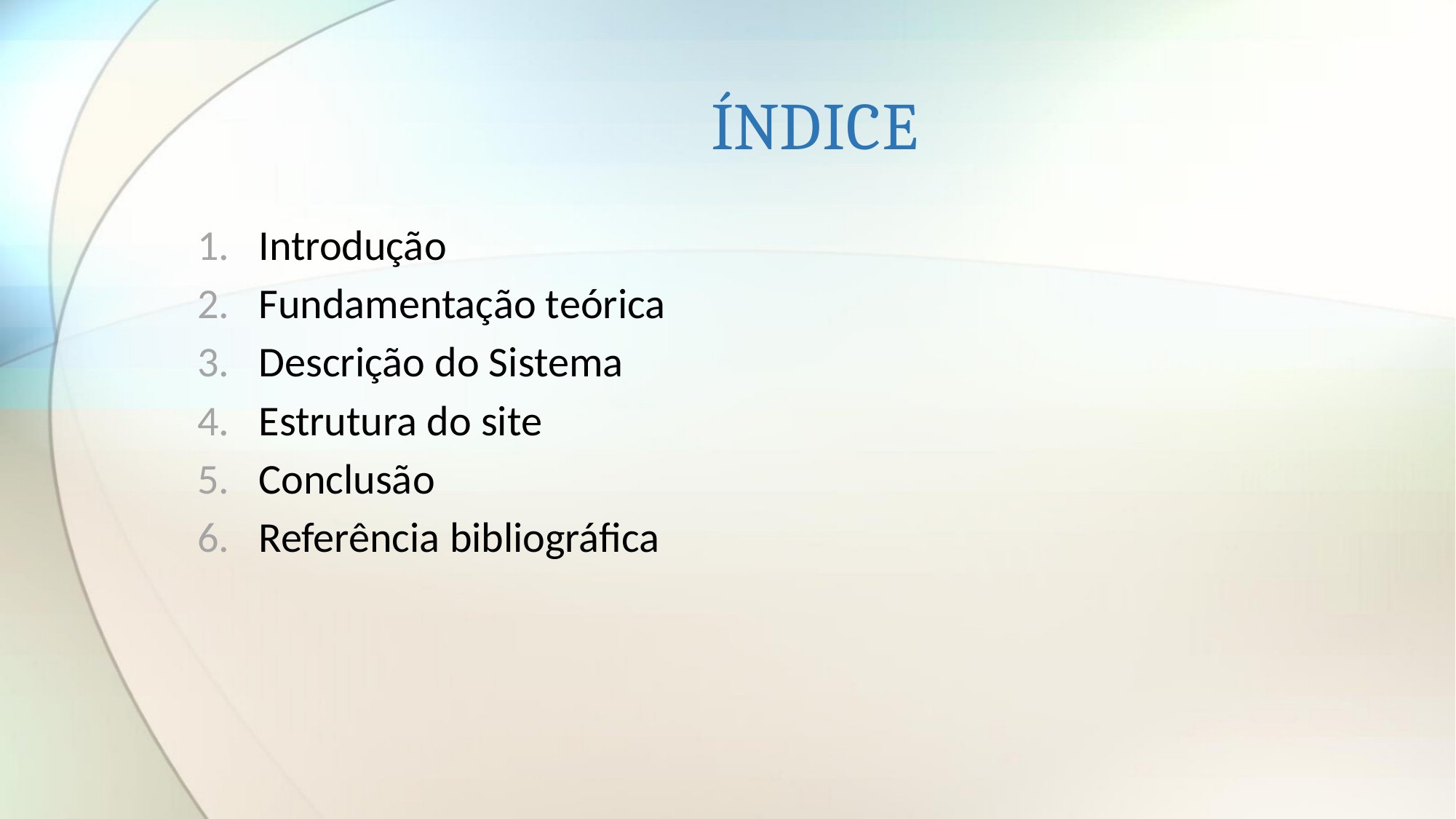

# ÍNDICE
Introdução
Fundamentação teórica
Descrição do Sistema
Estrutura do site
Conclusão
Referência bibliográfica